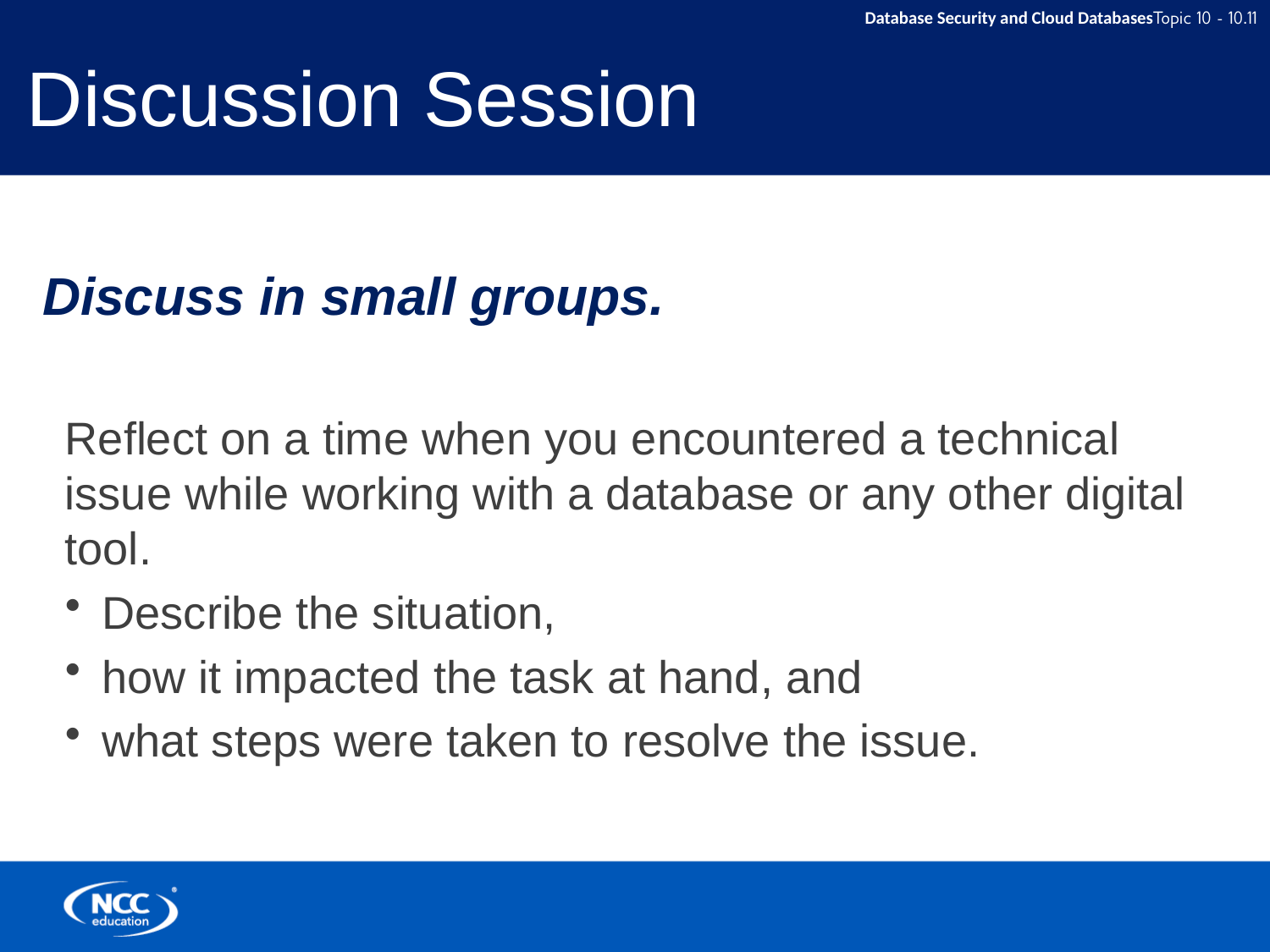

# Discussion Session
 Discuss in small groups.

Reflect on a time when you encountered a technical issue while working with a database or any other digital tool.
Describe the situation,
how it impacted the task at hand, and
what steps were taken to resolve the issue.